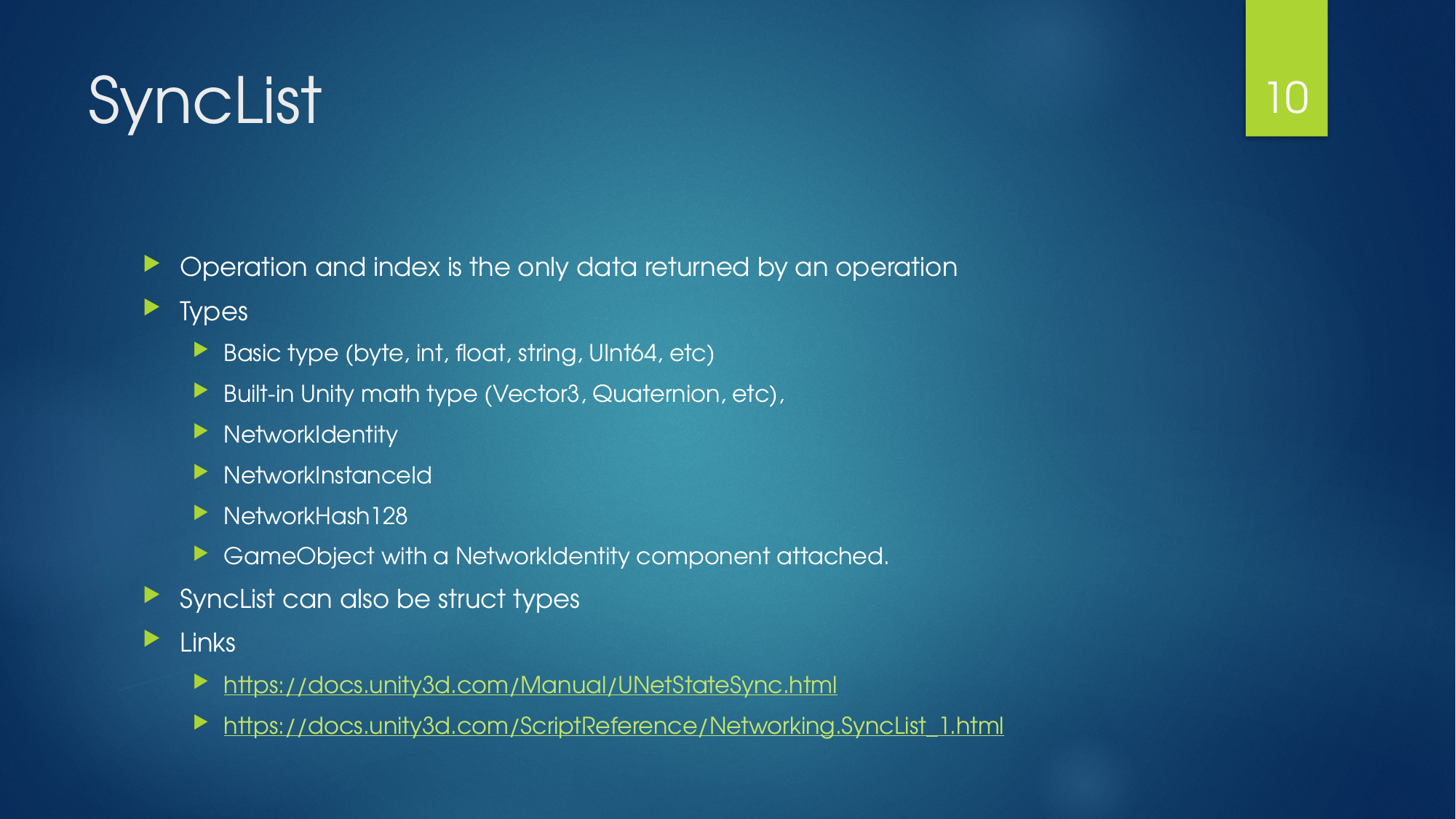

10
# SyncList
Operation and index is the only data returned by an operation
Types
Basic type (byte, int, float, string, UInt64, etc)
Built-in Unity math type (Vector3, Quaternion, etc),
NetworkIdentity
NetworkInstanceId
NetworkHash128
GameObject with a NetworkIdentity component attached.
SyncList can also be struct types
Links
https://docs.unity3d.com/Manual/UNetStateSync.html
https://docs.unity3d.com/ScriptReference/Networking.SyncList_1.html